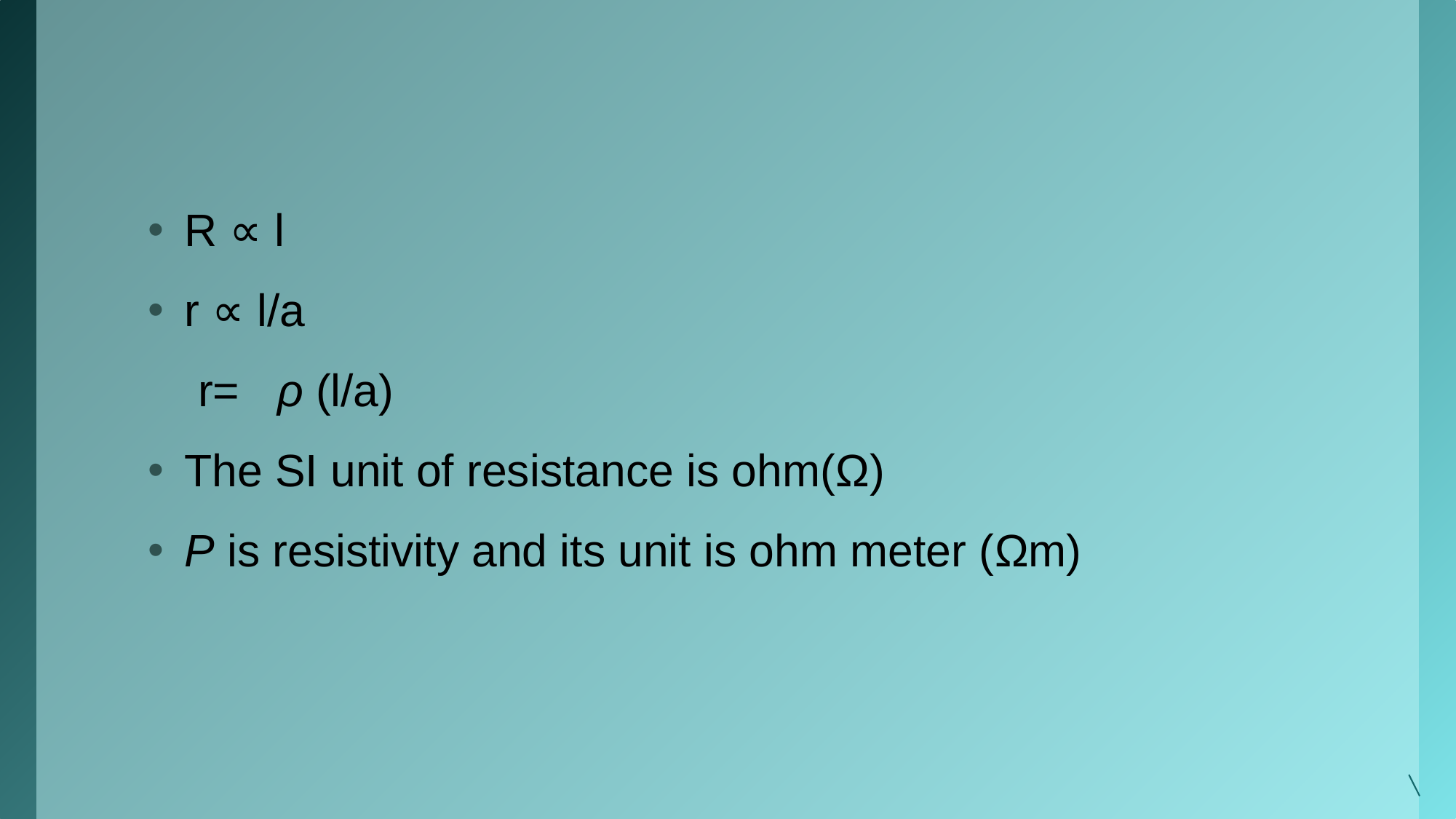

#
R ∝ l
r ∝ l/a
    r=   ρ (l/a)
The SI unit of resistance is ohm(Ω)
Ρ is resistivity and its unit is ohm meter (Ωm)